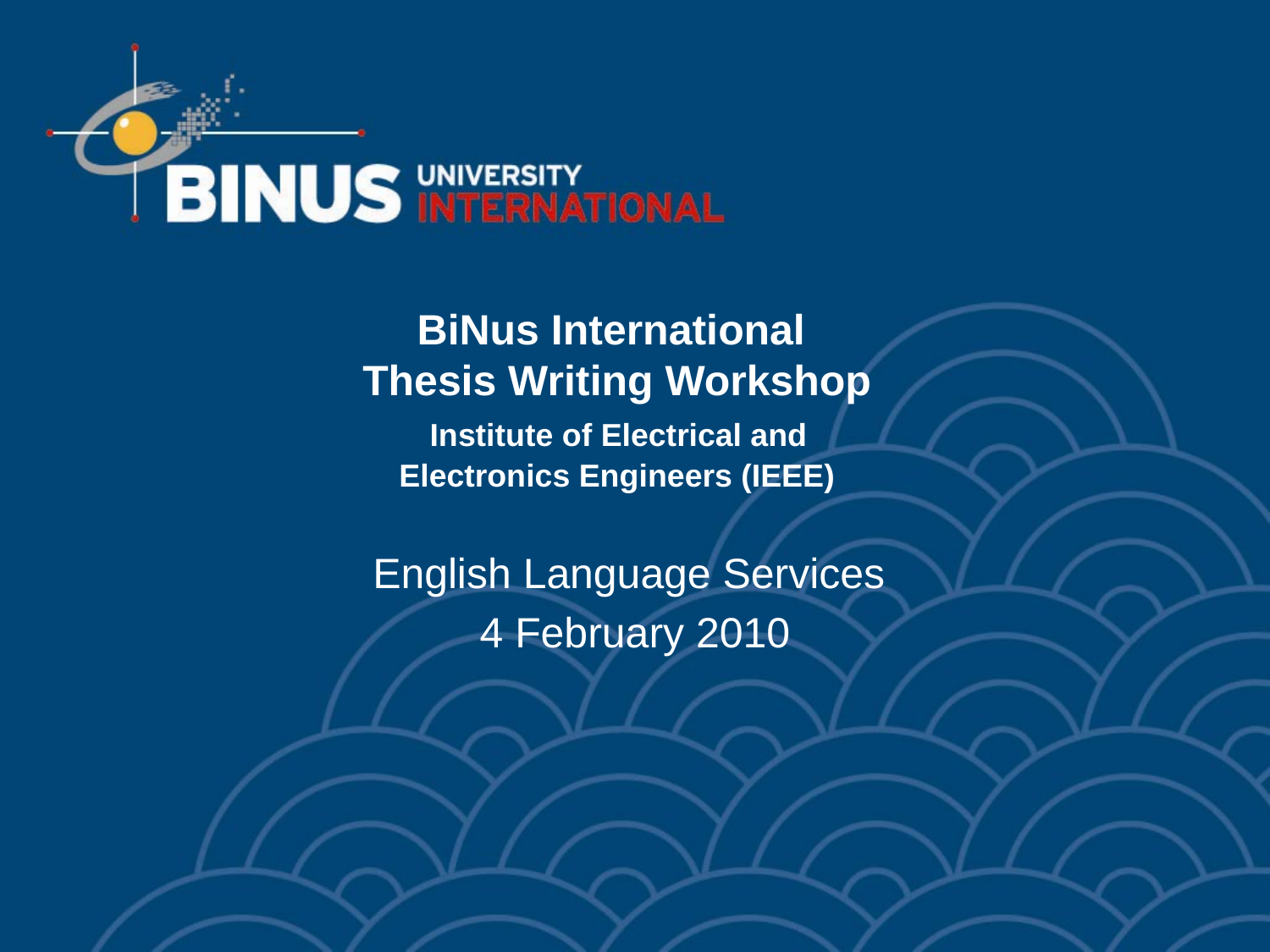

# BiNus International Thesis Writing Workshop Institute of Electrical and Electronics Engineers (IEEE)
English Language Services
4 February 2010